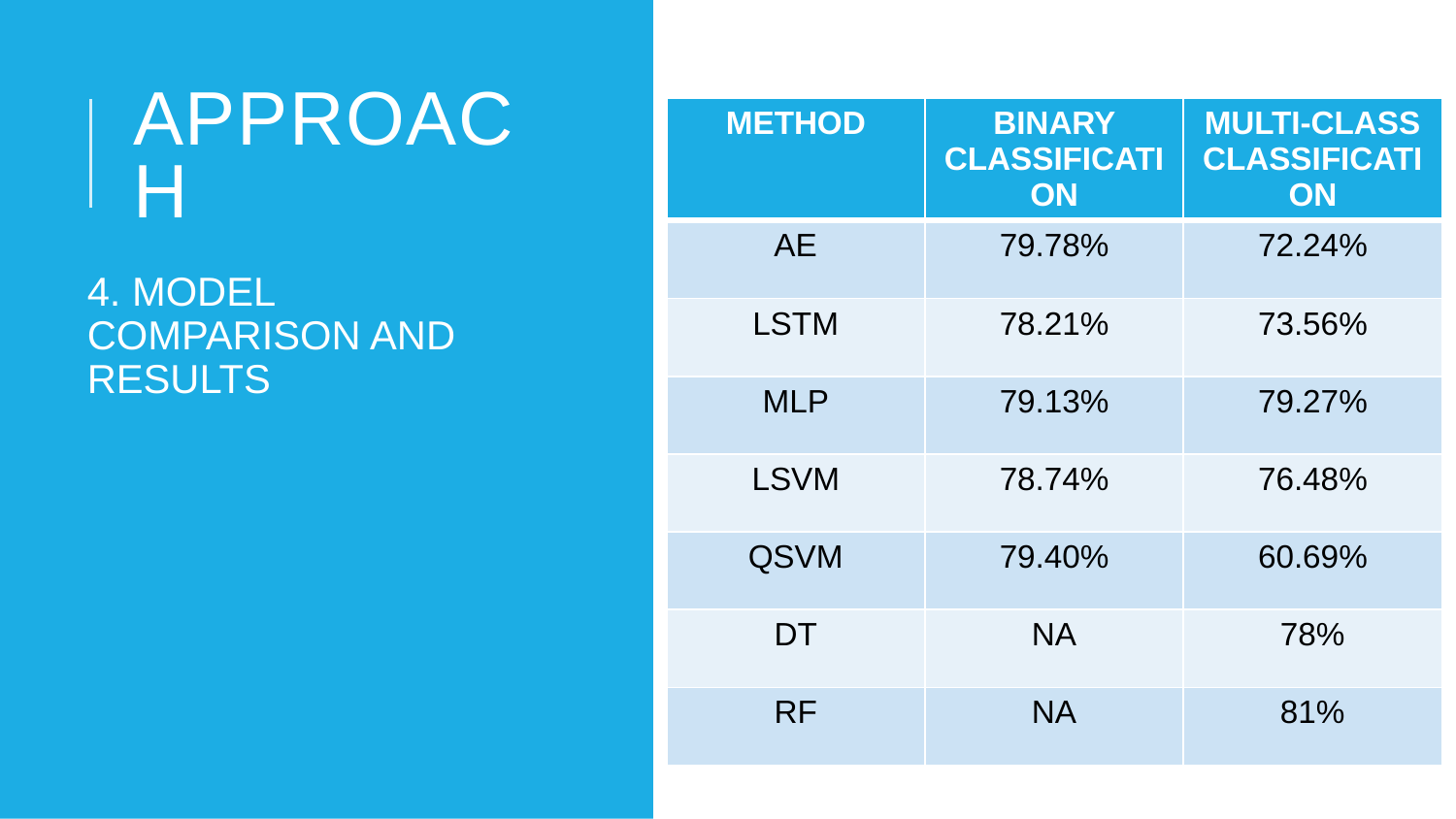

# APPROACH
| METHOD | BINARY CLASSIFICATION | MULTI-CLASS CLASSIFICATION |
| --- | --- | --- |
| AE | 79.78% | 72.24% |
| LSTM | 78.21% | 73.56% |
| MLP | 79.13% | 79.27% |
| LSVM | 78.74% | 76.48% |
| QSVM | 79.40% | 60.69% |
| DT | NA | 78% |
| RF | NA | 81% |
4. MODEL COMPARISON AND RESULTS